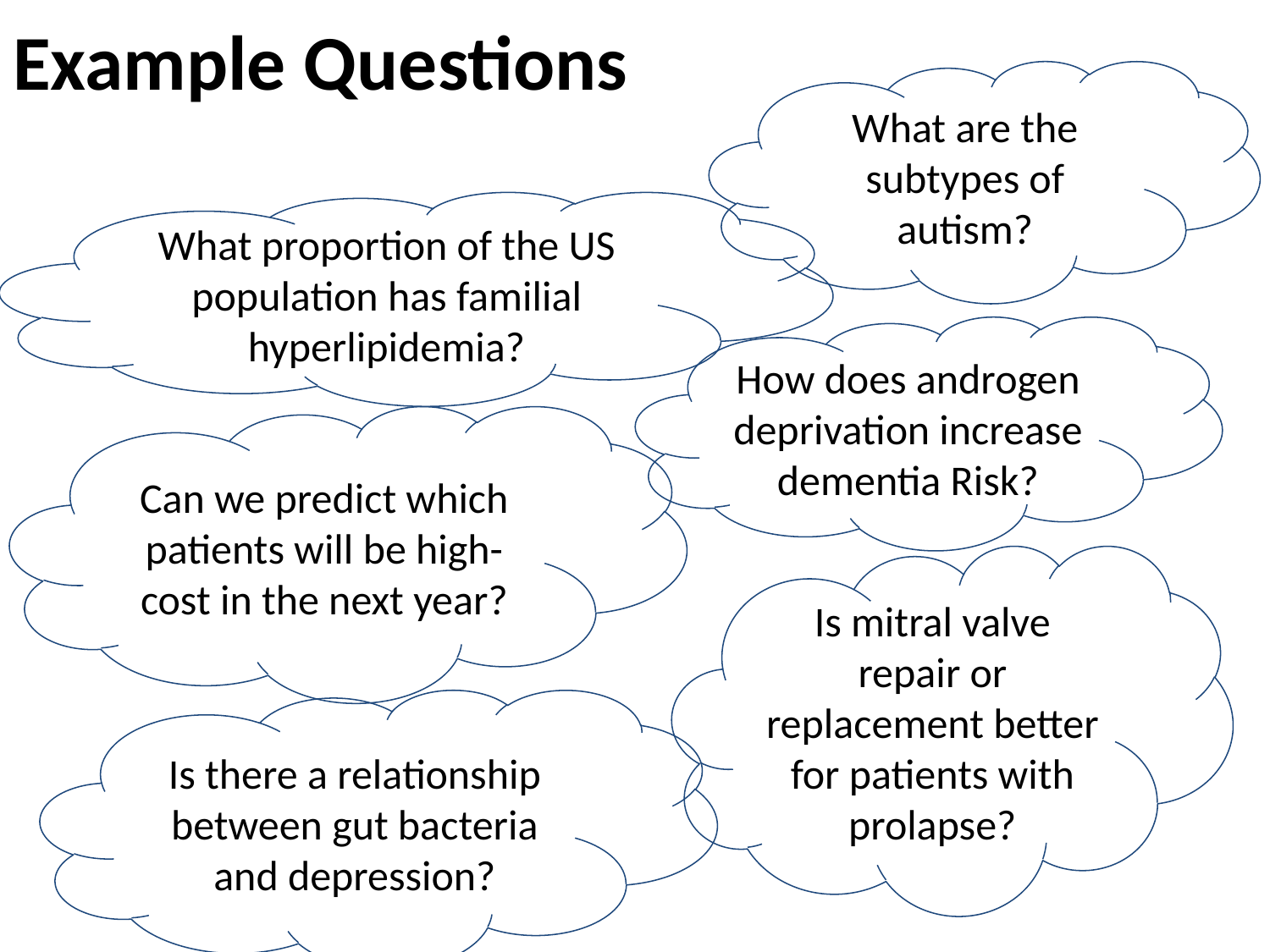

# Example Questions
What are the subtypes of autism?
What proportion of the US population has familial hyperlipidemia?
How does androgen deprivation increase dementia Risk?
Can we predict which patients will be high-cost in the next year?
Is mitral valve repair or replacement better for patients with prolapse?
Is there a relationship between gut bacteria and depression?